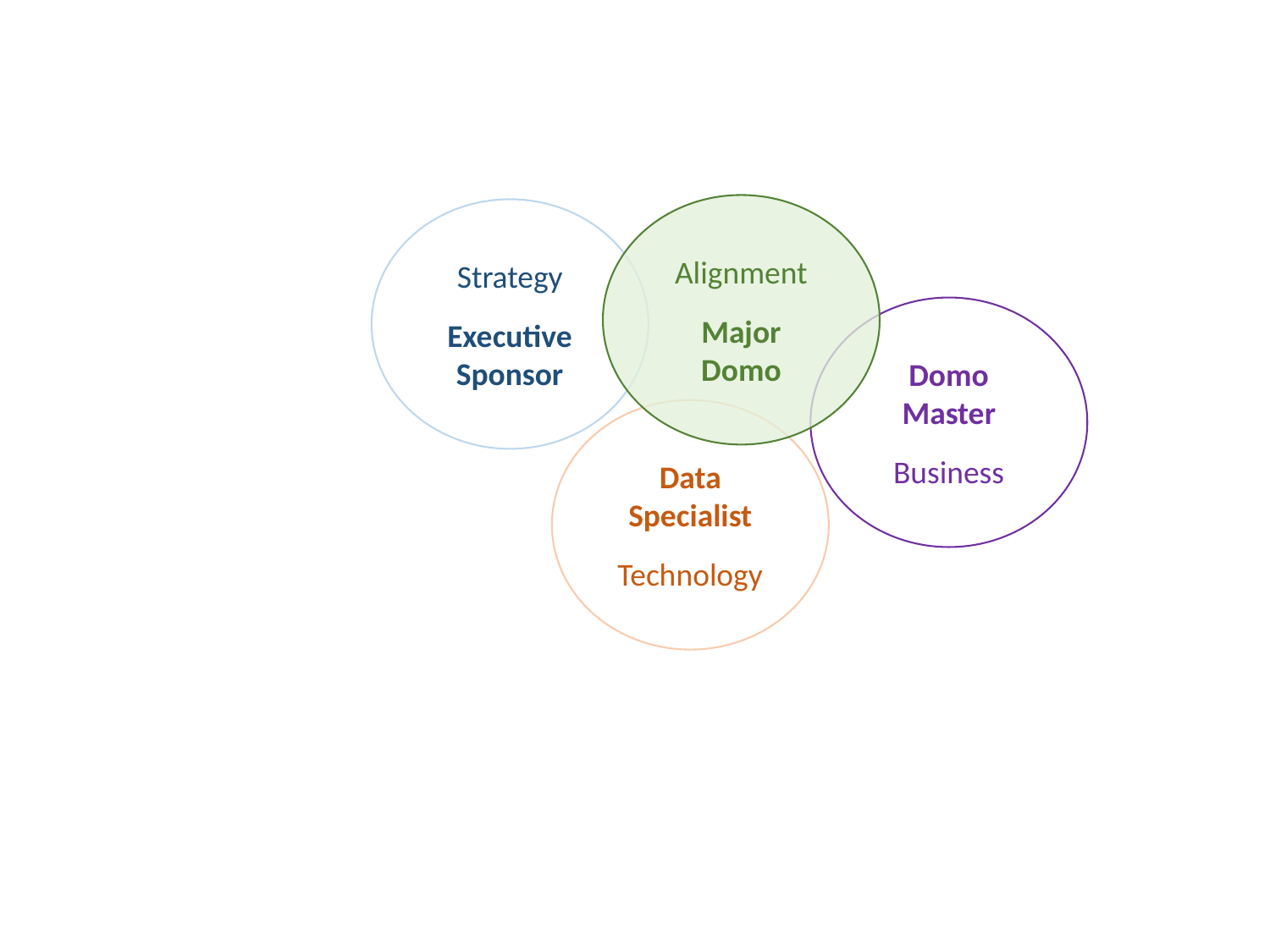

Alignment

Major
Domo
Strategy

Executive Sponsor
Data
Specialist

Technology
Domo
Master

Business